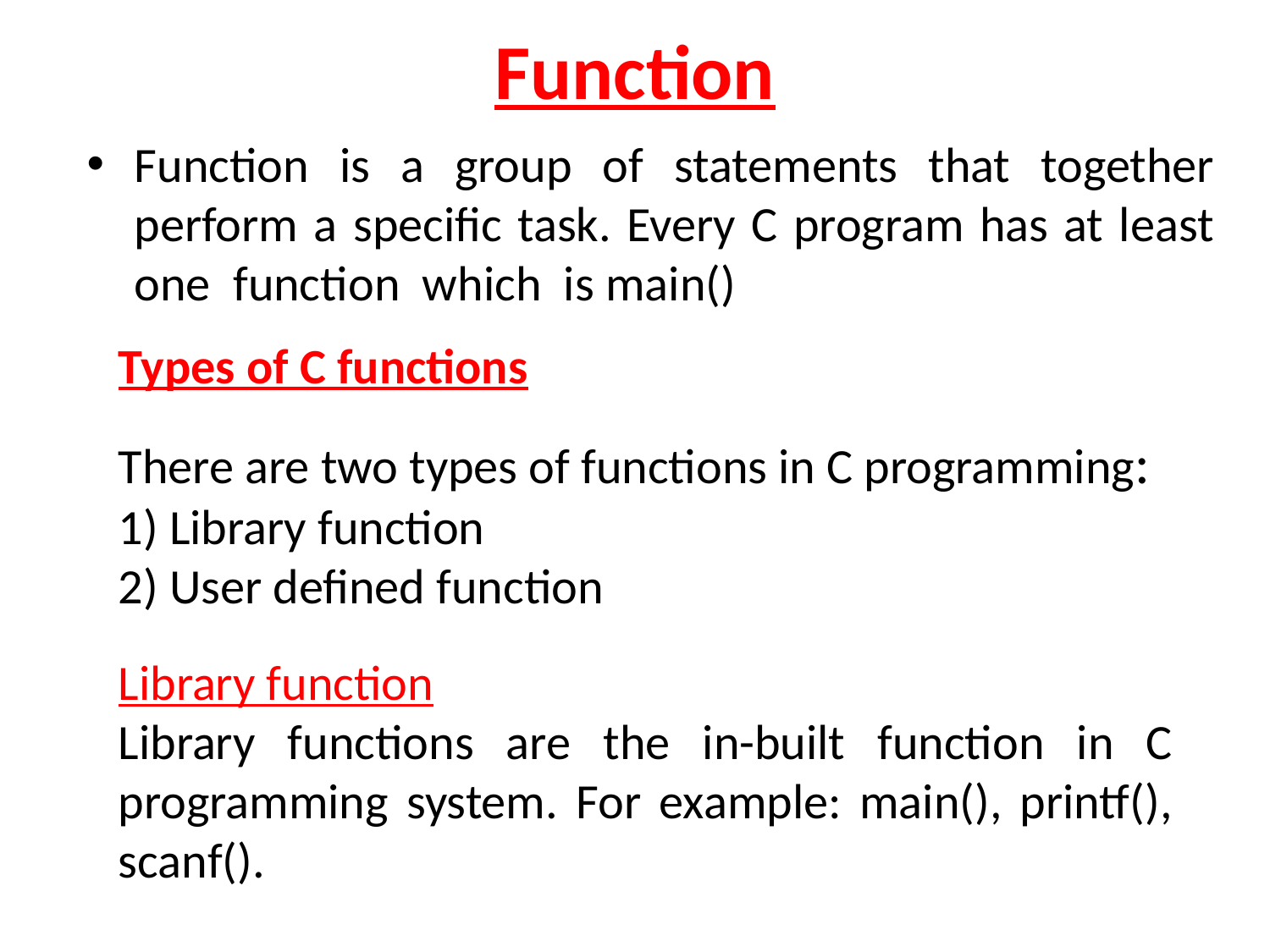

# Function
Function is a group of statements that together perform a specific task. Every C program has at least one  function  which  is main()

Types of C functions

There are two types of functions in C programming:
1) Library function
2) User defined function

Library function
Library functions are the in-built function in C programming system. For example: main(), printf(), scanf().